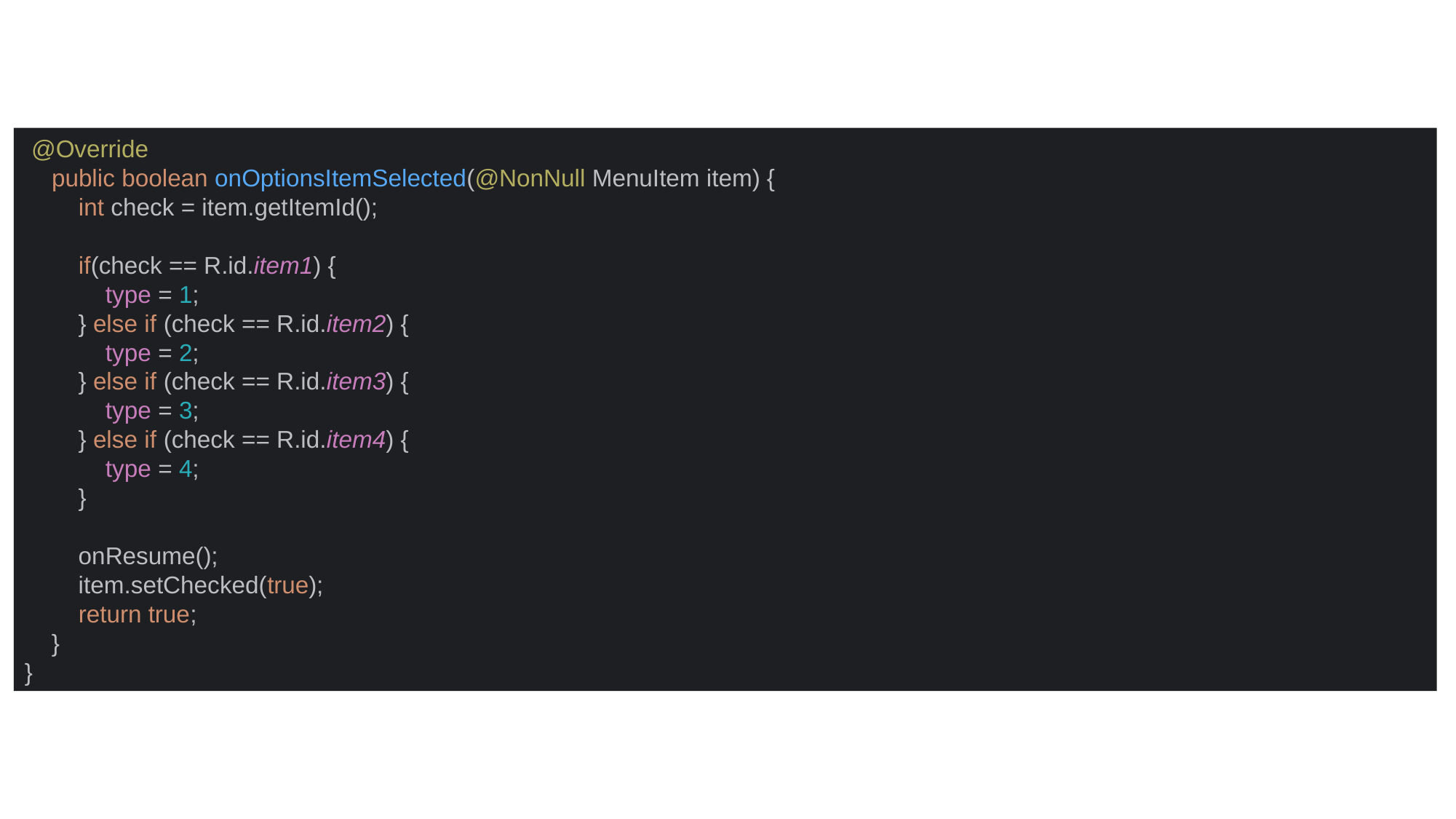

@Override
    public boolean onOptionsItemSelected(@NonNull MenuItem item) {
        int check = item.getItemId();
        if(check == R.id.item1) {
            type = 1;
        } else if (check == R.id.item2) {
            type = 2;
        } else if (check == R.id.item3) {
            type = 3;
        } else if (check == R.id.item4) {
            type = 4;
        }
        onResume();
        item.setChecked(true);
        return true;
    }
}